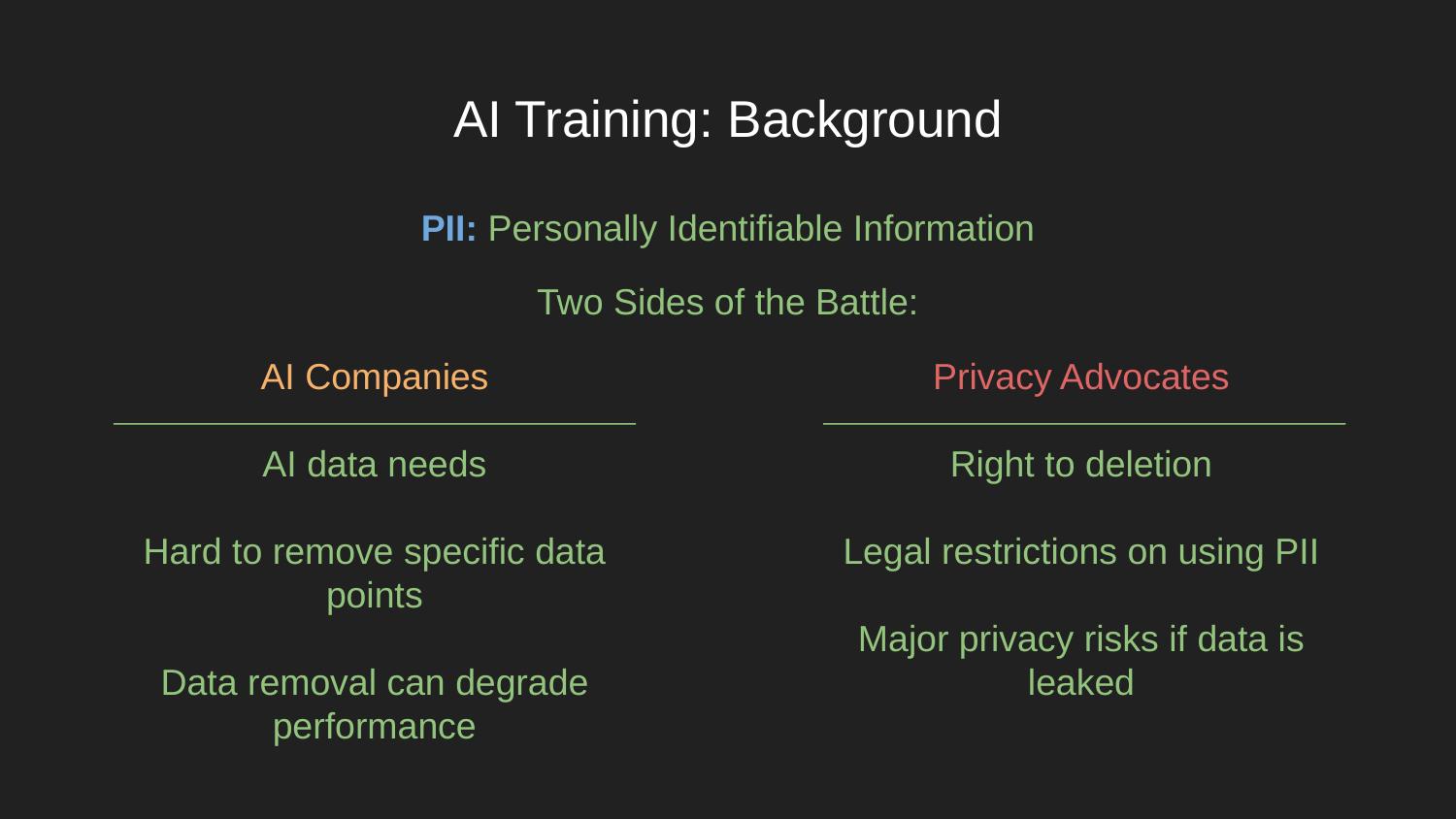

# AI Training: Background
PII: Personally Identifiable Information
Two Sides of the Battle:
Privacy Advocates

Right to deletion

Legal restrictions on using PII

Major privacy risks if data is leaked

AI Companies

AI data needs

Hard to remove specific data points

Data removal can degrade performance